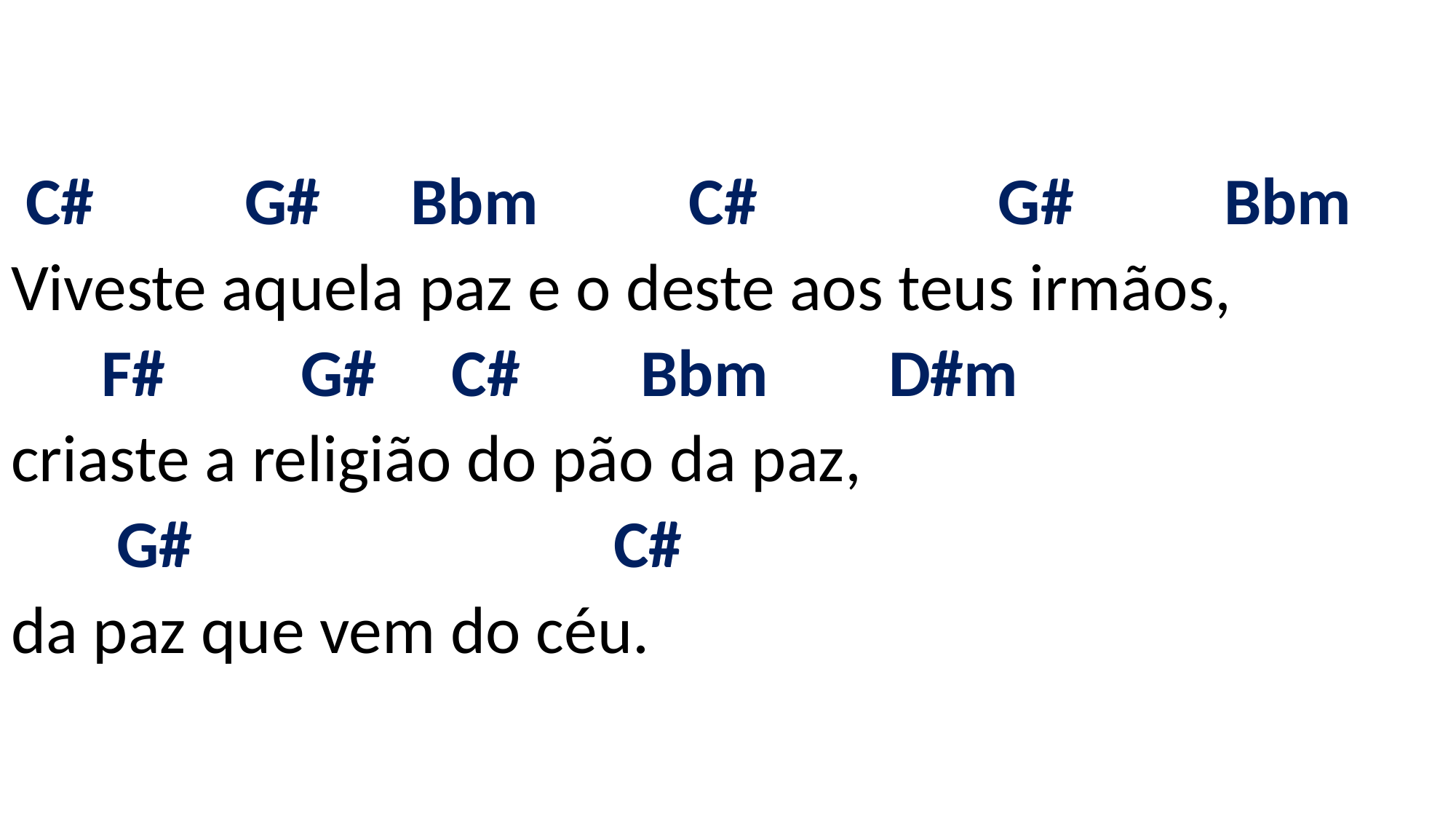

# C#          G#      Bbm          C#                G#          Bbm Viveste aquela paz e o deste aos teus irmãos, F#         G#     C#        Bbm        D#m criaste a religião do pão da paz, G#                            C# da paz que vem do céu.